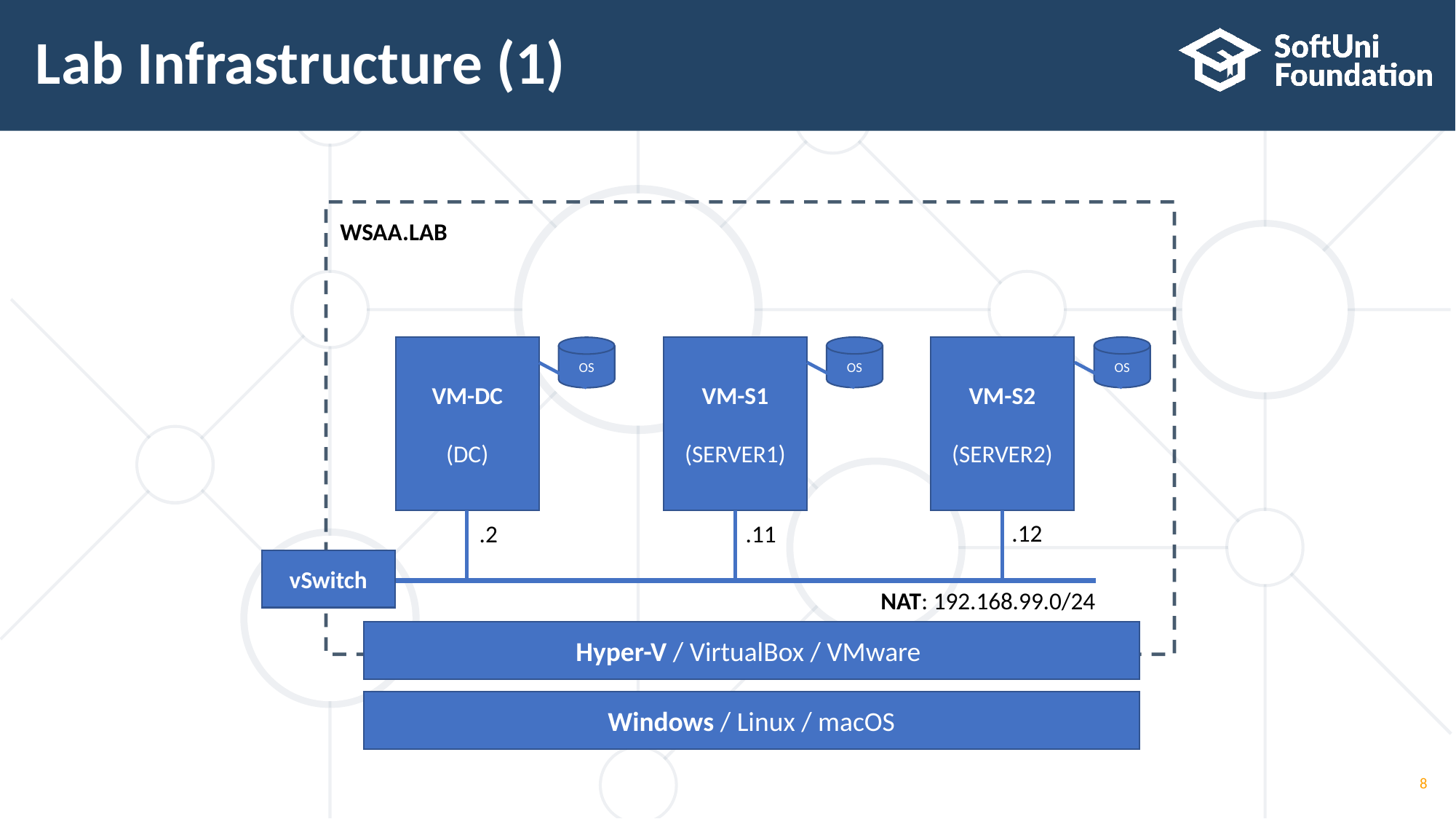

# Lab Infrastructure (1)

WSAA.LAB
OS
VM-S2

(SERVER2)
OS
VM-DC

(DC)
VM-S1

(SERVER1)
OS
.12
.2
.11
vSwitch
NAT: 192.168.99.0/24
Hyper-V / VirtualBox / VMware
Windows / Linux / macOS
8